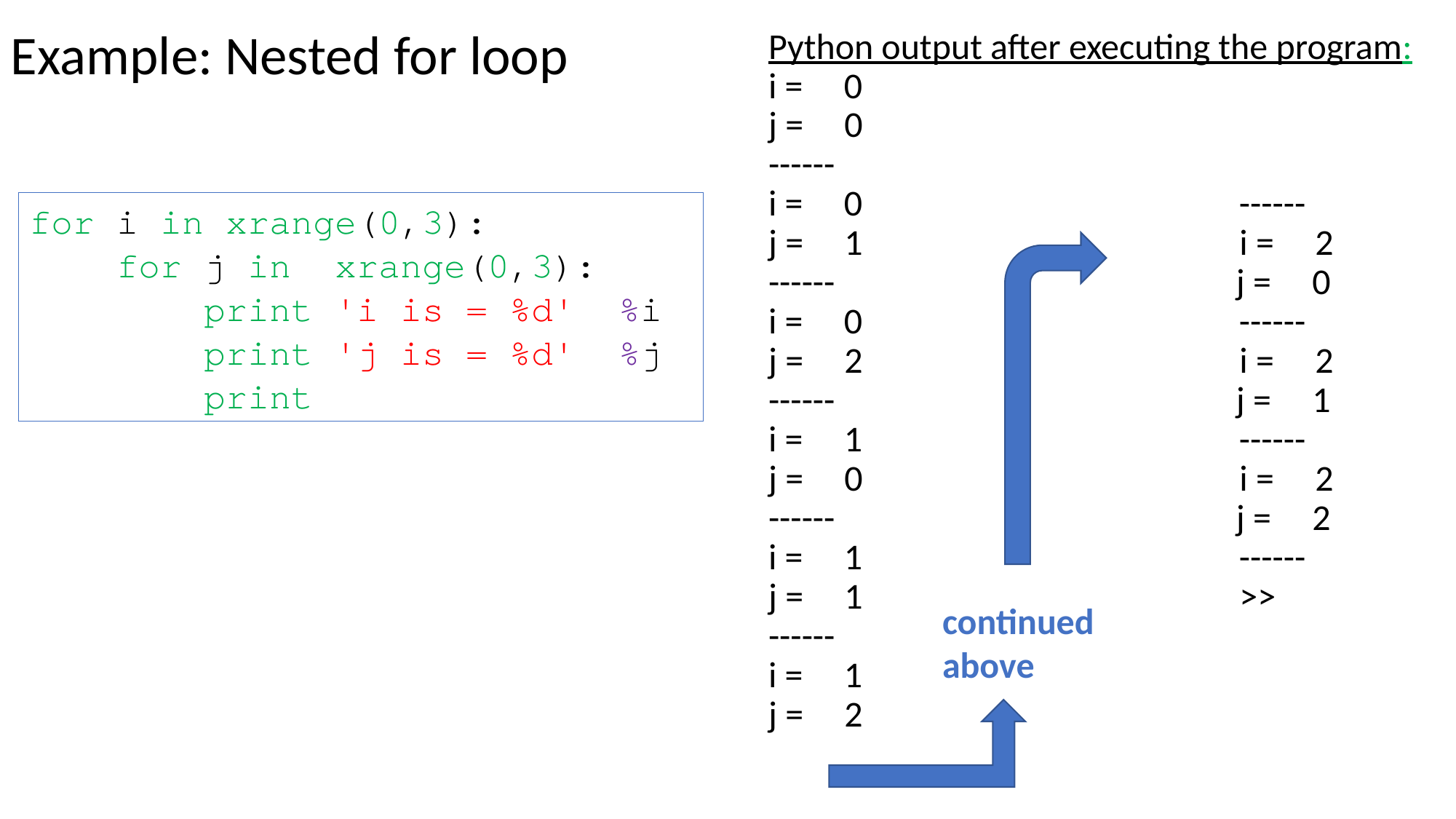

Example: Nested for loop
Python output after executing the program:
i =     0
j =     0
------
i =     0                                              ------
j =     1                                              i =     2
------                                                 j =     0
i =     0                                              ------
j =     2                                              i =     2
------                                                 j =     1
i =     1                                              ------
j =     0                                              i =     2
------                                                 j =     2
i =     1                                              ------
j =     1                                              >>
------
i =     1
j =     2

for i in xrange(0,3):
    for j in  xrange(0,3):
        print 'i is = %d'  %i
        print 'j is = %d'  %j
        print

continued
above